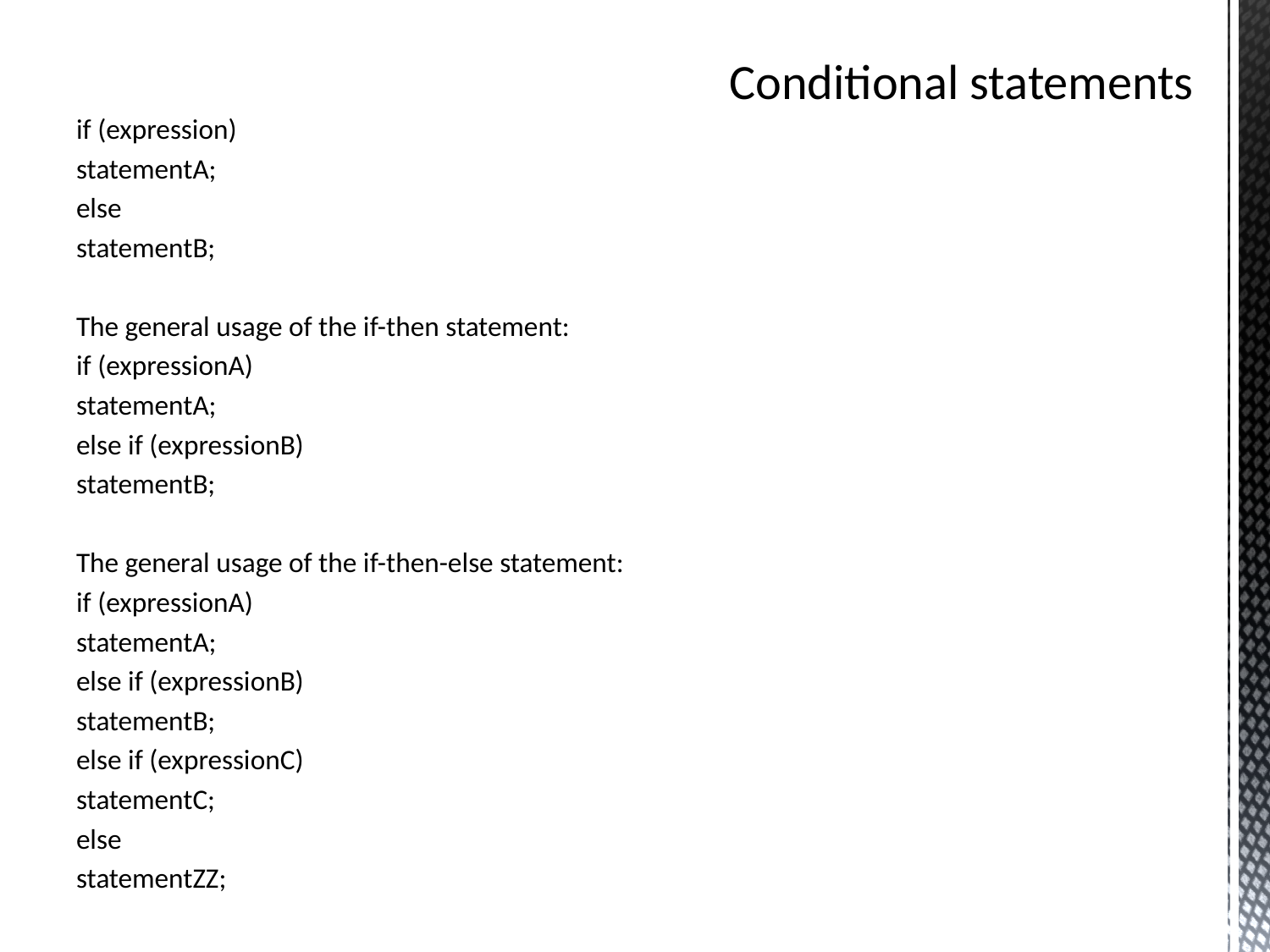

# Conditional statements
if (expression)
statementA;
else
statementB;

The general usage of the if-then statement:
if (expressionA)
statementA;
else if (expressionB)
statementB;

The general usage of the if-then-else statement:
if (expressionA)
statementA;
else if (expressionB)
statementB;
else if (expressionC)
statementC;
else
statementZZ;